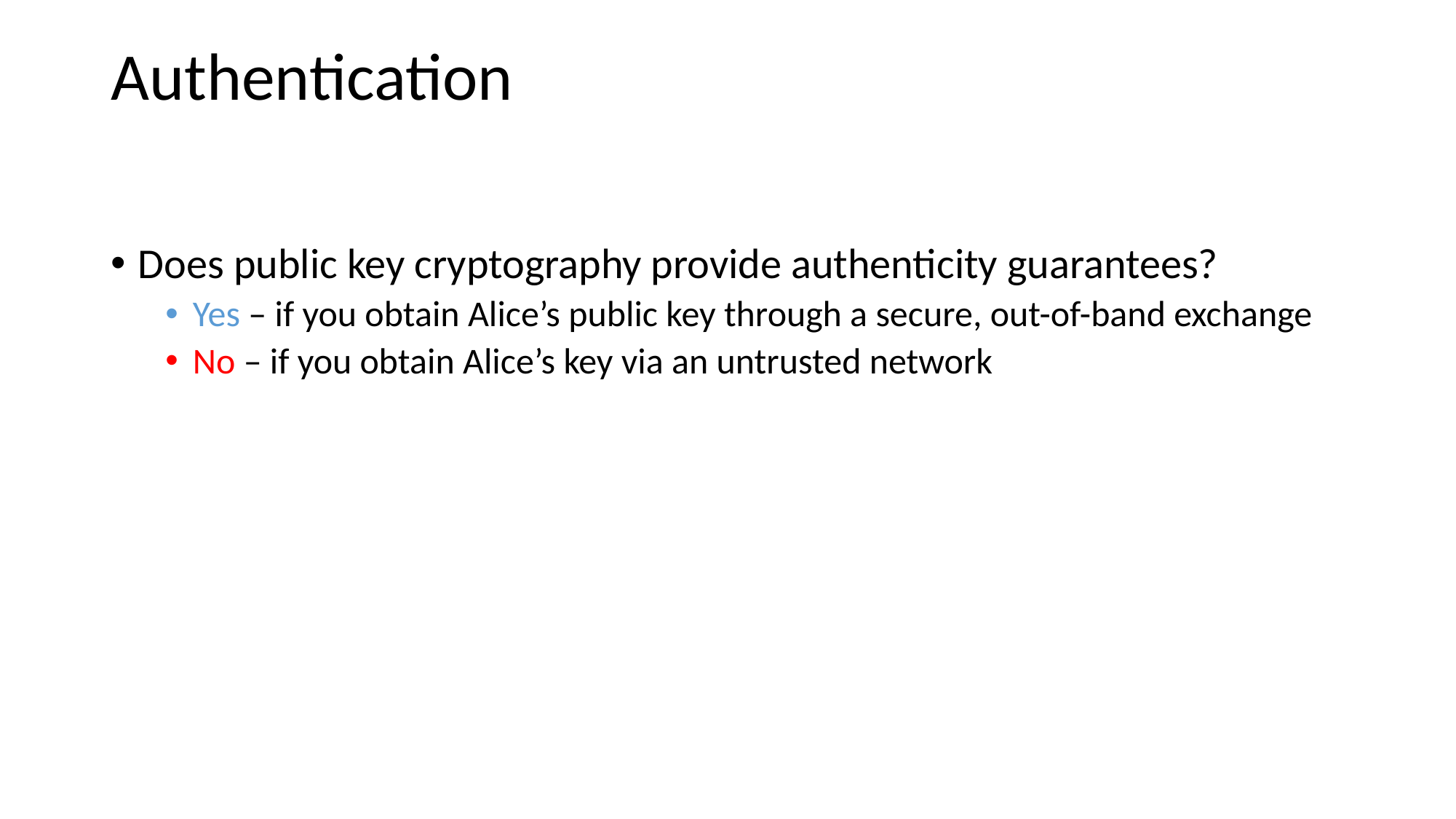

# Authentication
Does public key cryptography provide authenticity guarantees?
Yes – if you obtain Alice’s public key through a secure, out-of-band exchange
No – if you obtain Alice’s key via an untrusted network